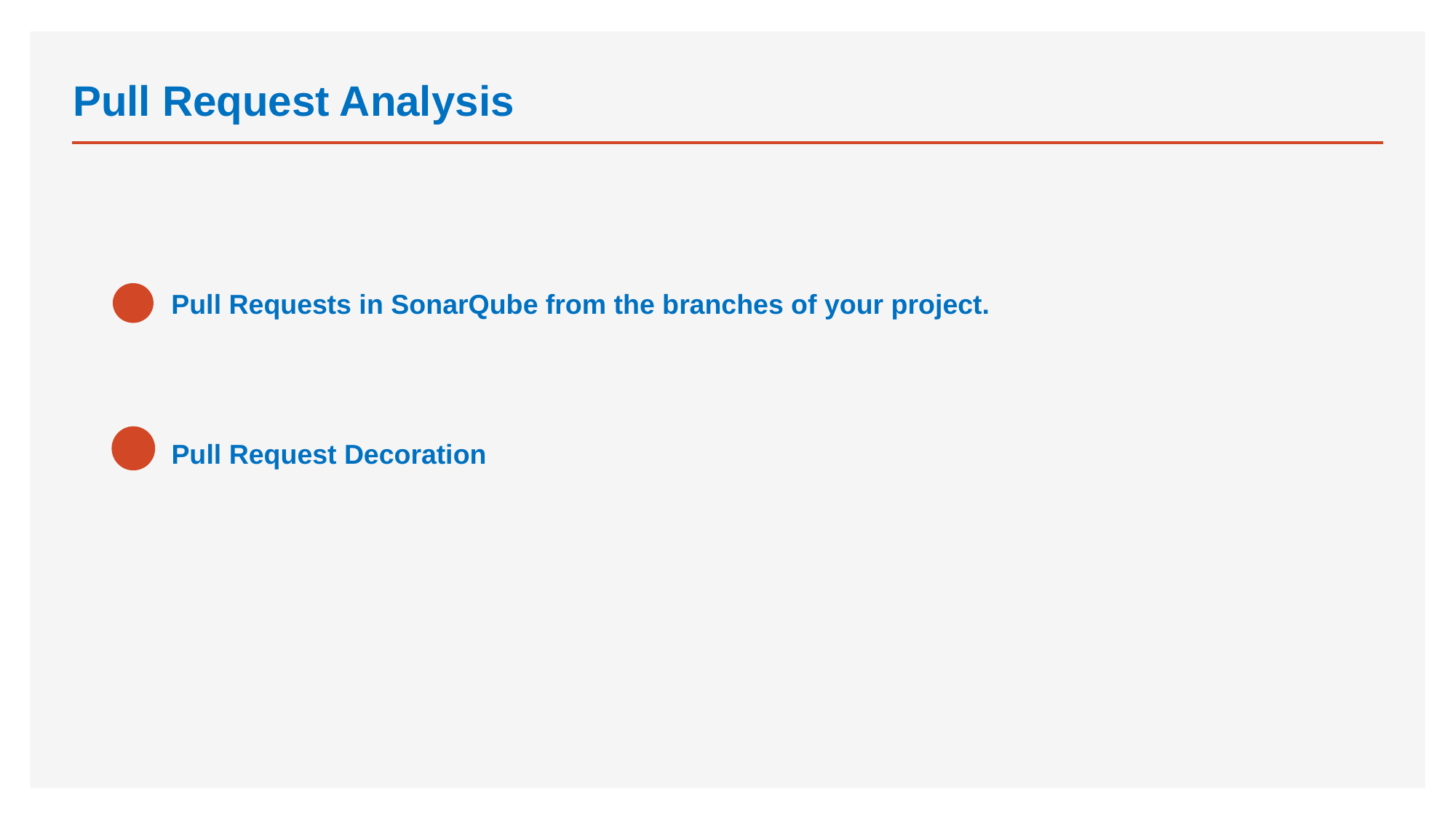

# Pull Request Analysis

Pull Requests in SonarQube from the branches of your project.

Pull Request Decoration